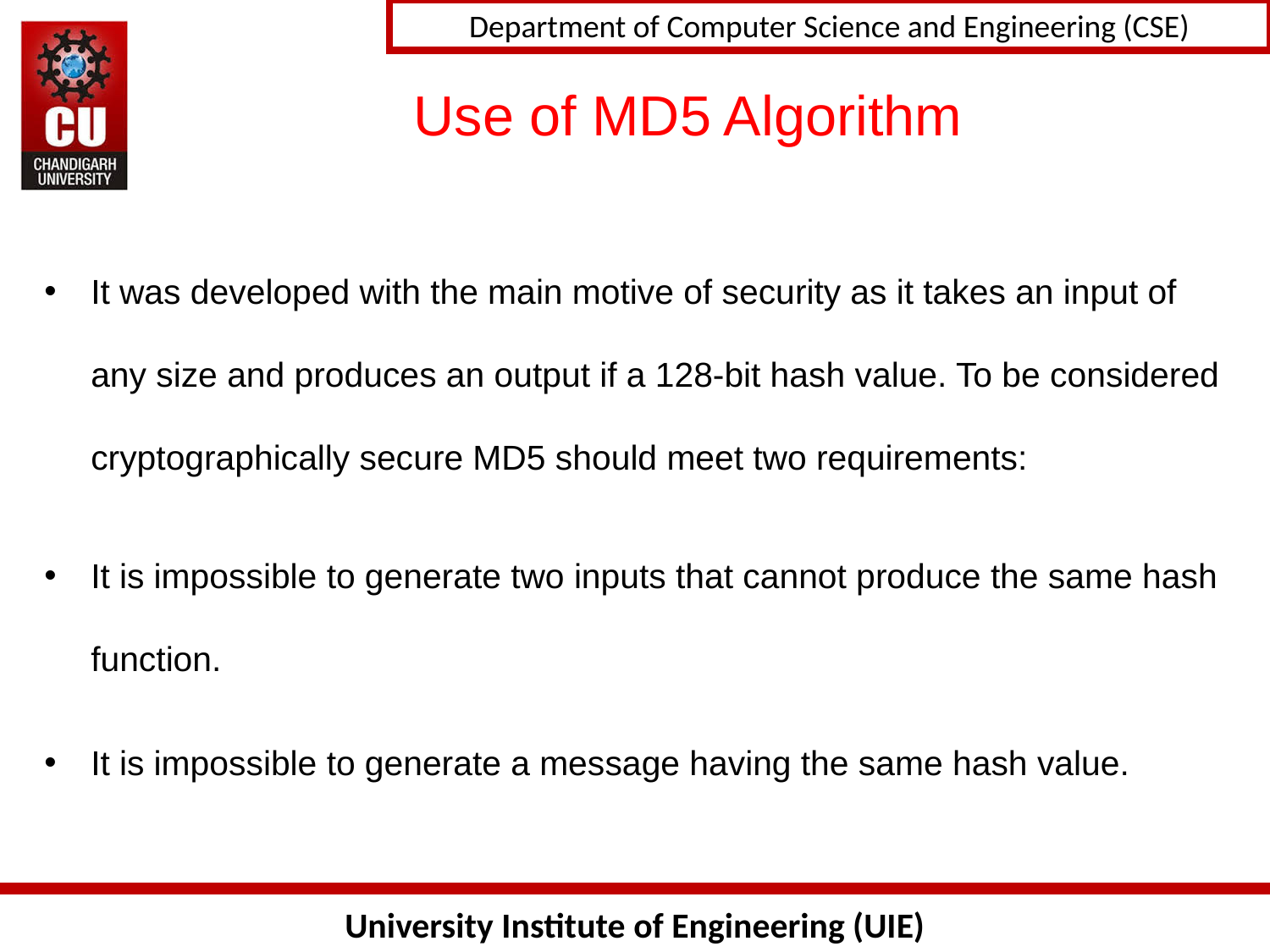

# Use of MD5 Algorithm
It was developed with the main motive of security as it takes an input of any size and produces an output if a 128-bit hash value. To be considered cryptographically secure MD5 should meet two requirements:
It is impossible to generate two inputs that cannot produce the same hash function.
It is impossible to generate a message having the same hash value.